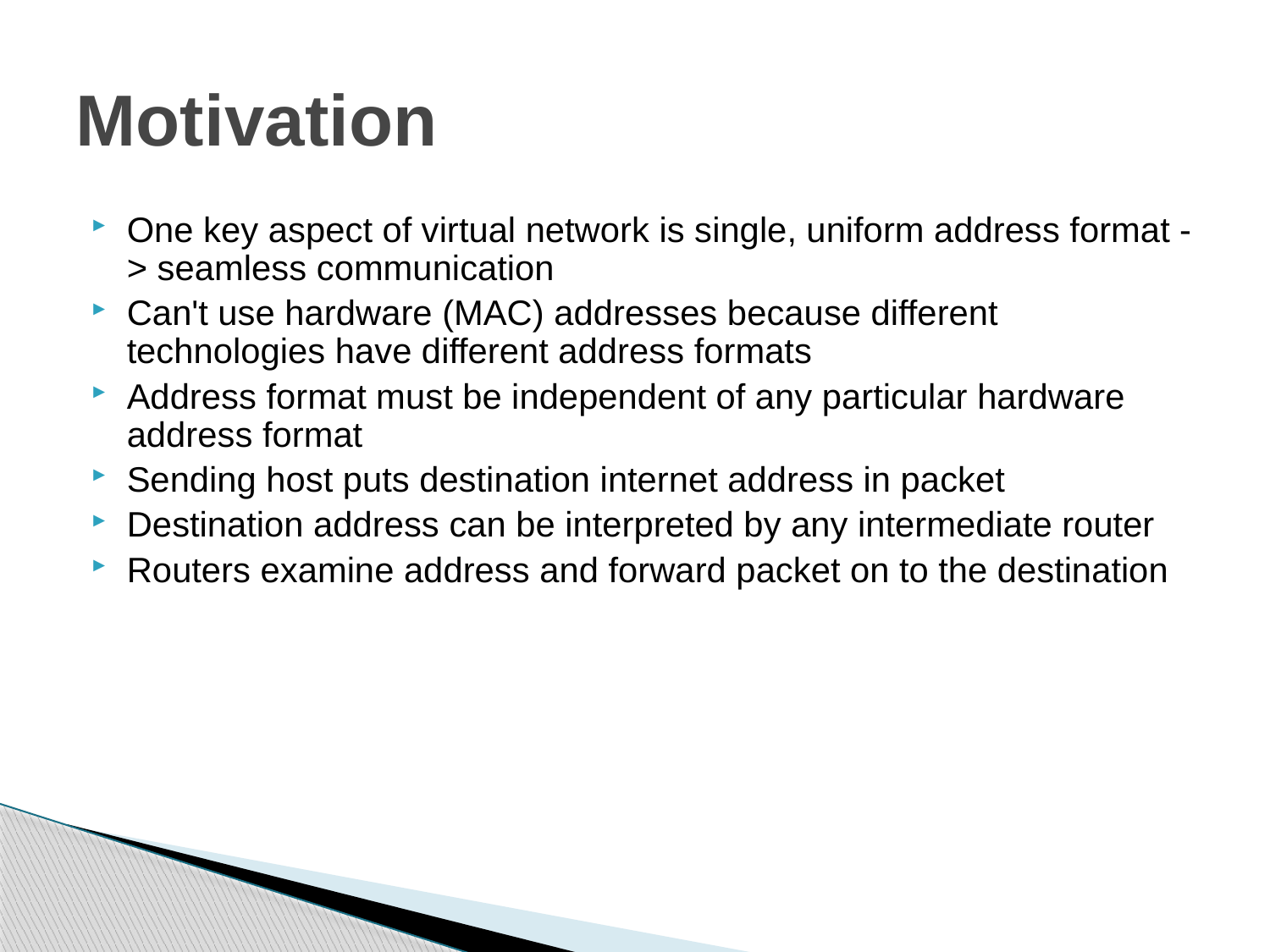

# Motivation
One key aspect of virtual network is single, uniform address format -> seamless communication
Can't use hardware (MAC) addresses because different technologies have different address formats
Address format must be independent of any particular hardware address format
Sending host puts destination internet address in packet
Destination address can be interpreted by any intermediate router
Routers examine address and forward packet on to the destination